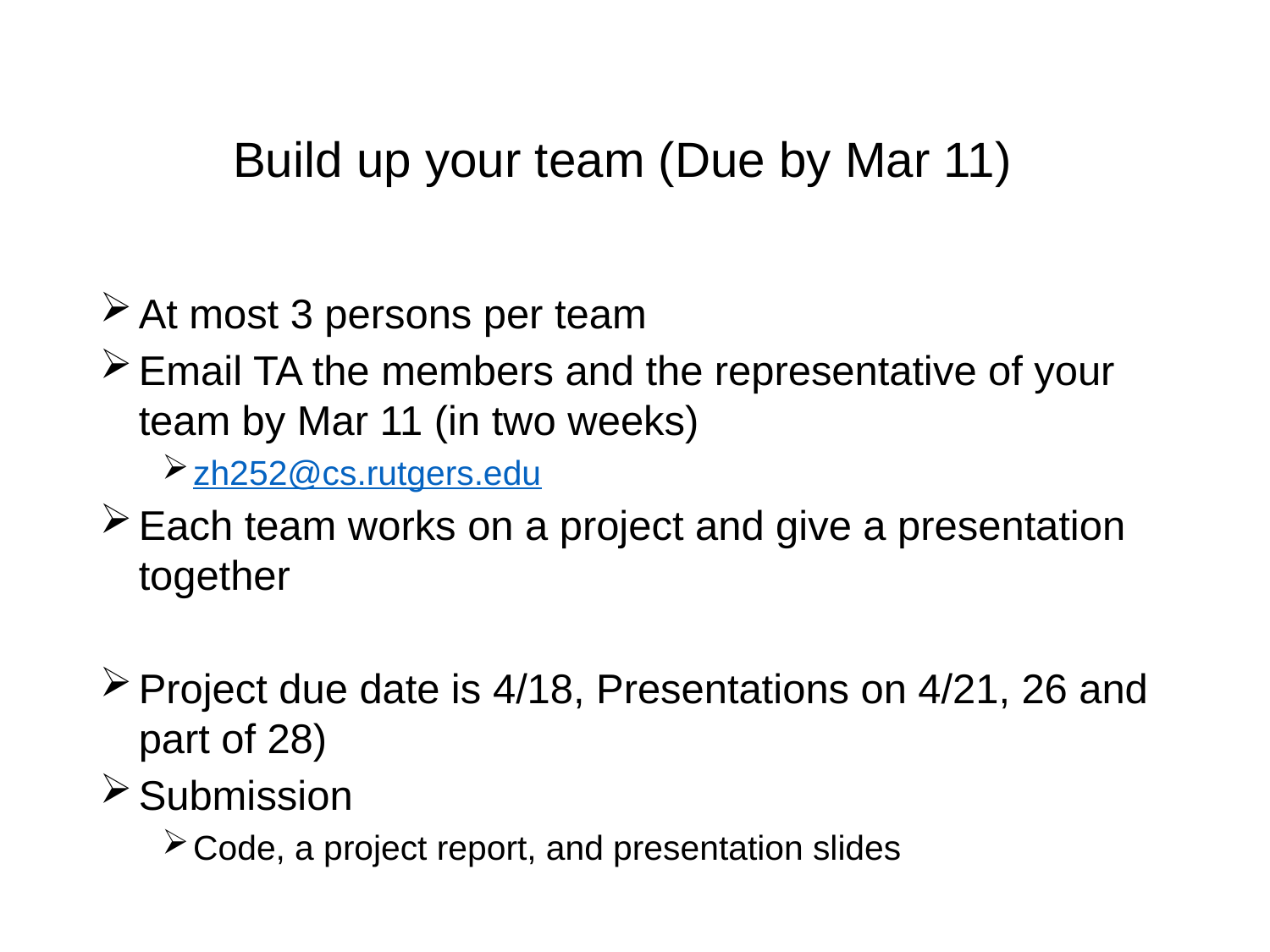

# Build up your team (Due by Mar 11)
At most 3 persons per team
Email TA the members and the representative of your team by Mar 11 (in two weeks)
zh252@cs.rutgers.edu
Each team works on a project and give a presentation together

Project due date is 4/18, Presentations on 4/21, 26 and part of 28)
Submission
Code, a project report, and presentation slides